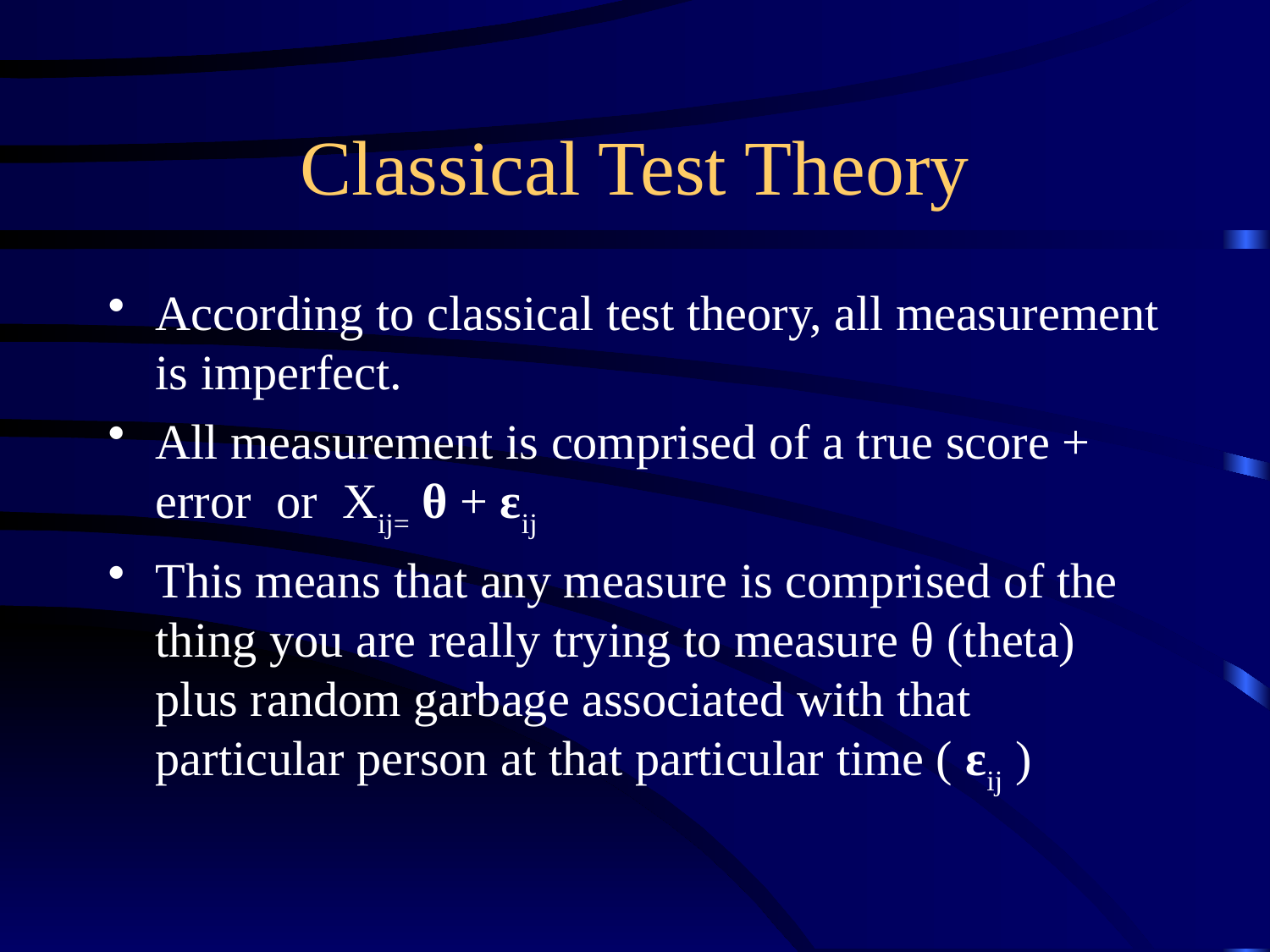

# Classical Test Theory
According to classical test theory, all measurement is imperfect.
All measurement is comprised of a true score + error  or  Xij= θ + εij
This means that any measure is comprised of the thing you are really trying to measure θ (theta) plus random garbage associated with that particular person at that particular time ( εij )